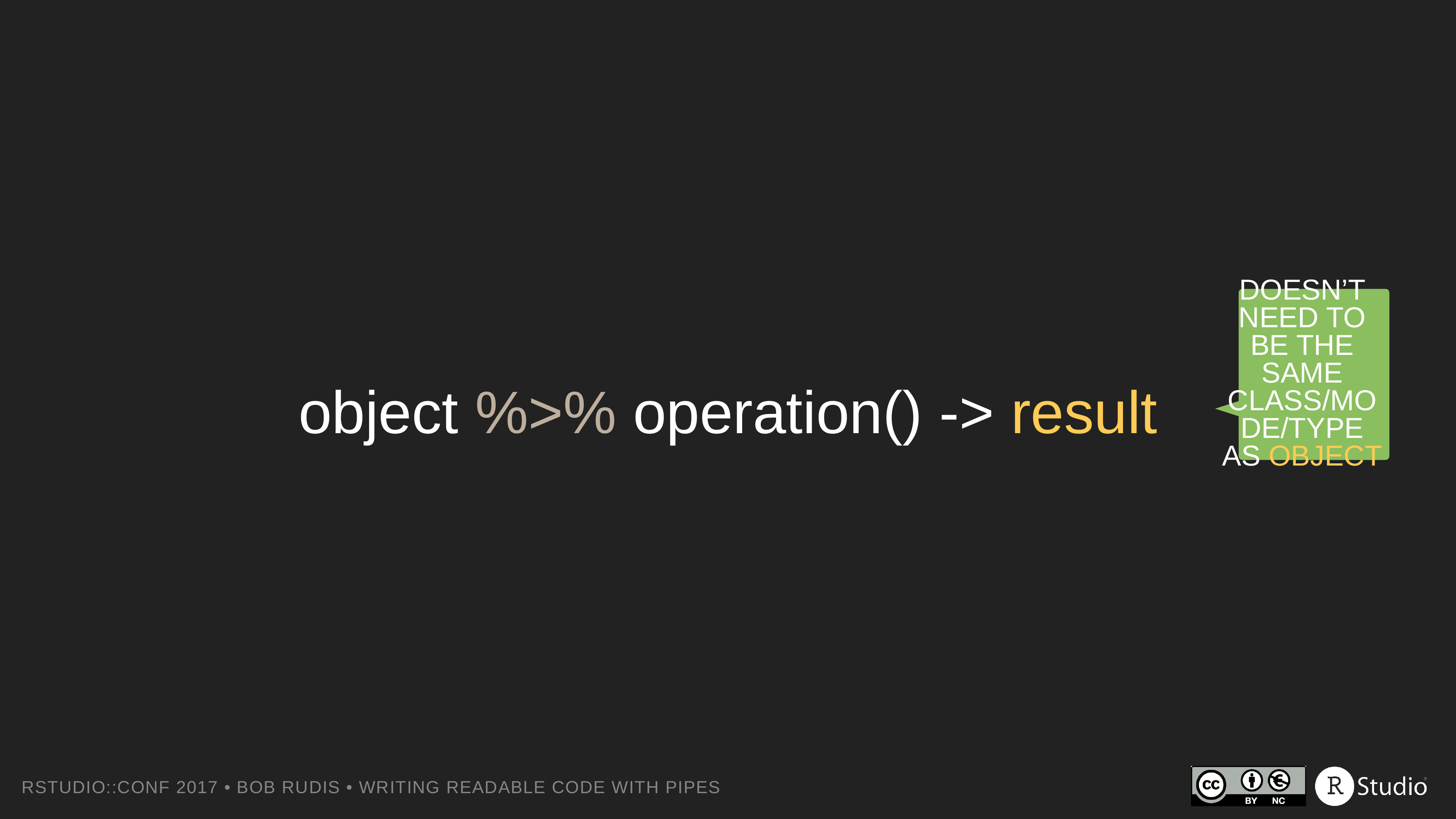

DOESN’T NEED TO BE THE SAME CLASS/MODE/TYPE AS OBJECT
object %>% operation() -> result